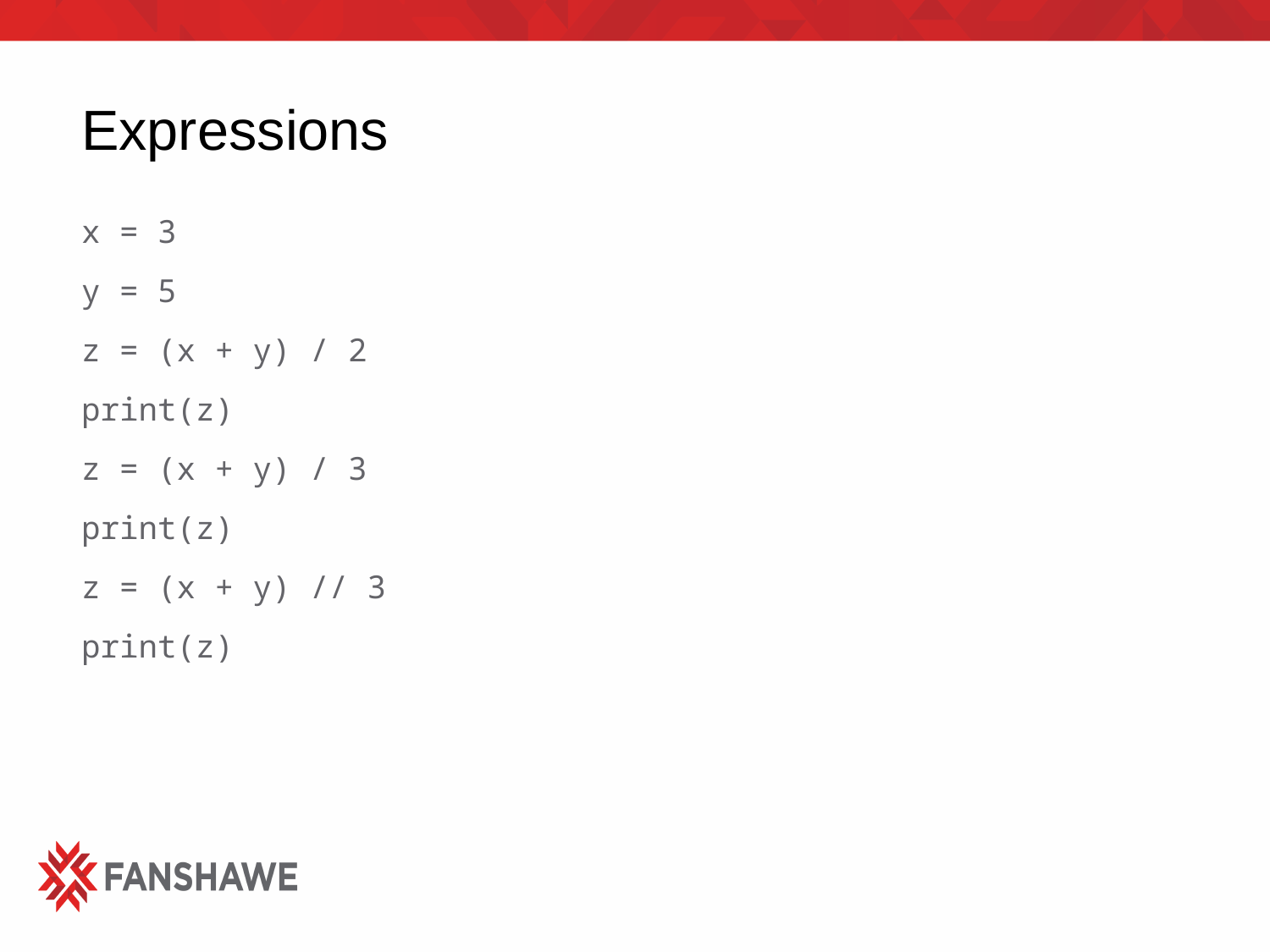

# Expressions
x = 3
y = 5
z = (x + y) / 2
print(z)
z = (x + y) / 3
print(z)
z = (x + y) // 3
print(z)